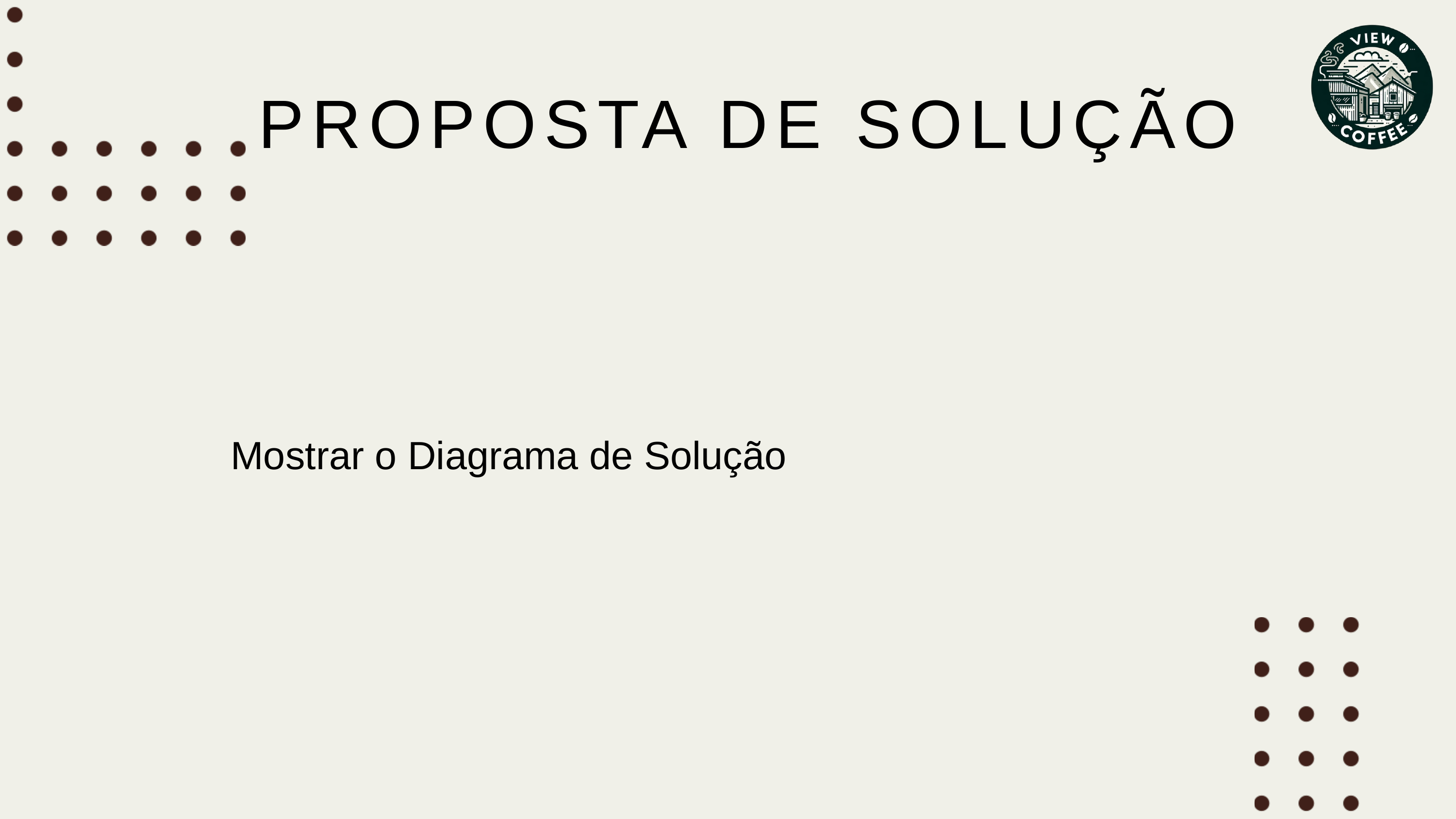

PROPOSTA DE SOLUÇÃO
Mostrar o Diagrama de Solução